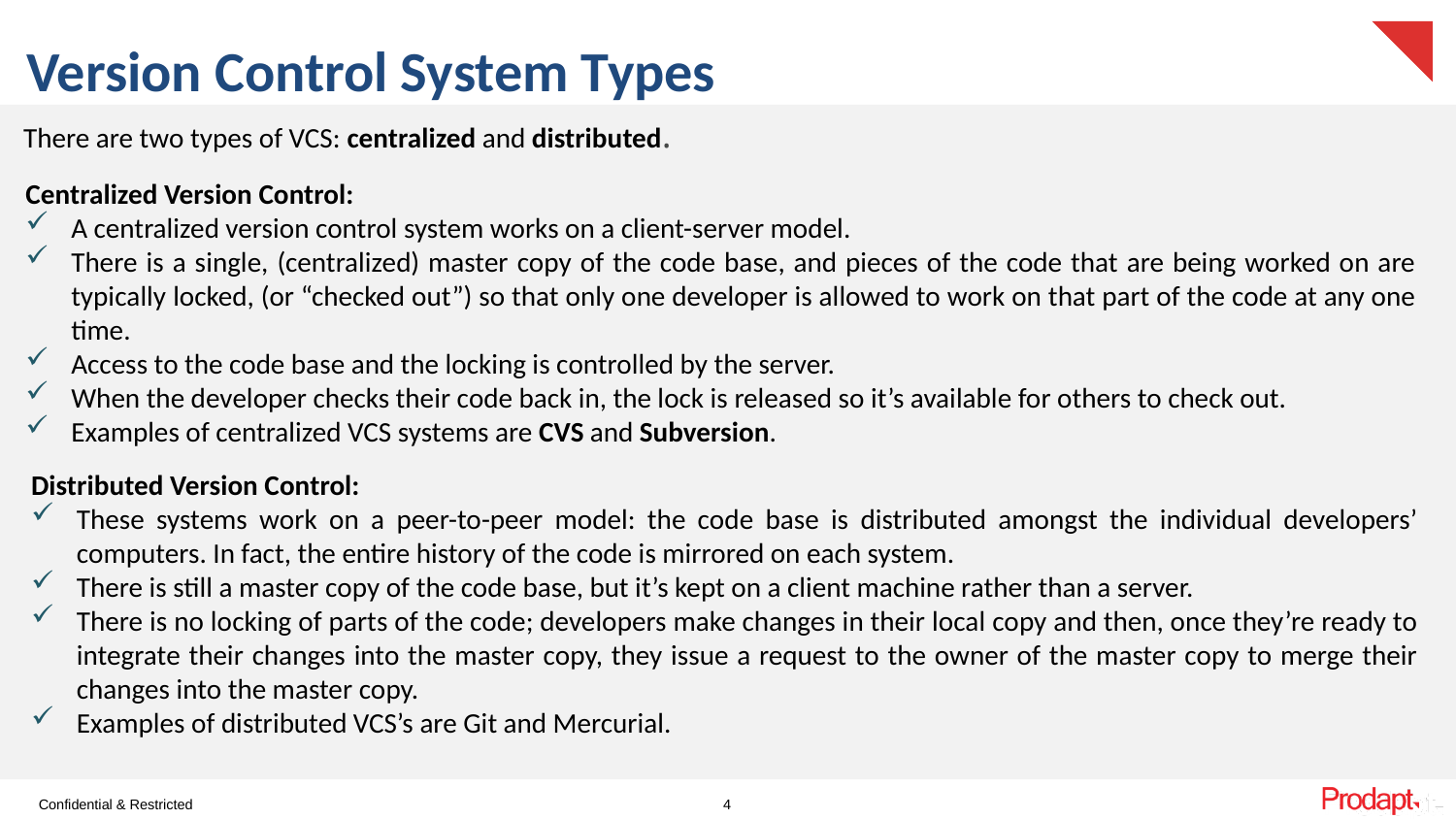

# Version Control System Types
There are two types of VCS: centralized and distributed.
Centralized Version Control:
A centralized version control system works on a client-server model.
There is a single, (centralized) master copy of the code base, and pieces of the code that are being worked on are typically locked, (or “checked out”) so that only one developer is allowed to work on that part of the code at any one time.
Access to the code base and the locking is controlled by the server.
When the developer checks their code back in, the lock is released so it’s available for others to check out.
Examples of centralized VCS systems are CVS and Subversion.
Distributed Version Control:
These systems work on a peer-to-peer model: the code base is distributed amongst the individual developers’ computers. In fact, the entire history of the code is mirrored on each system.
There is still a master copy of the code base, but it’s kept on a client machine rather than a server.
There is no locking of parts of the code; developers make changes in their local copy and then, once they’re ready to integrate their changes into the master copy, they issue a request to the owner of the master copy to merge their changes into the master copy.
Examples of distributed VCS’s are Git and Mercurial.
4